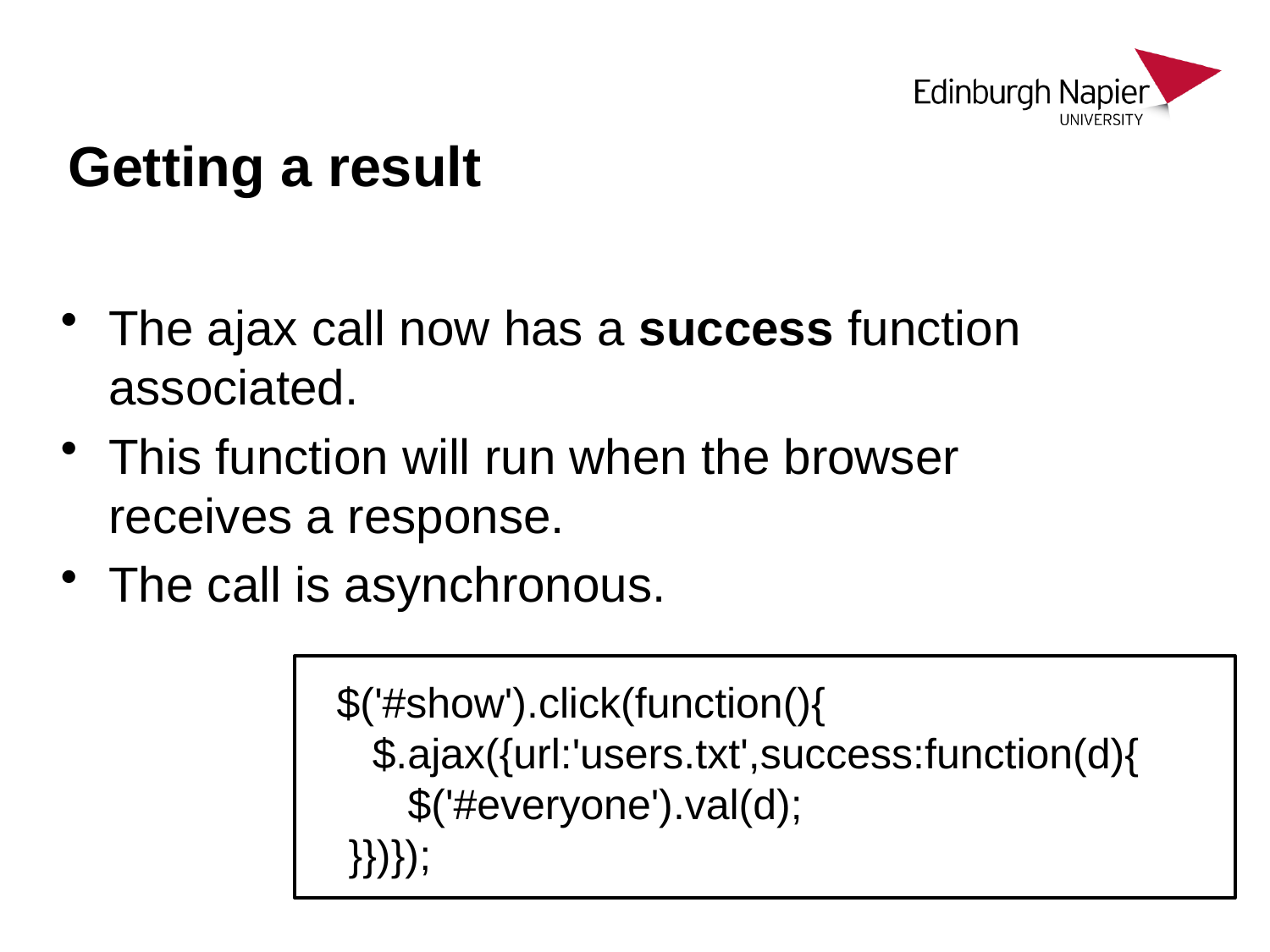

# Getting a result
The ajax call now has a success function associated.
This function will run when the browser receives a response.
The call is asynchronous.
 $('#show').click(function(){
    $.ajax({url:'users.txt',success:function(d){
       $('#everyone').val(d);
  }})});